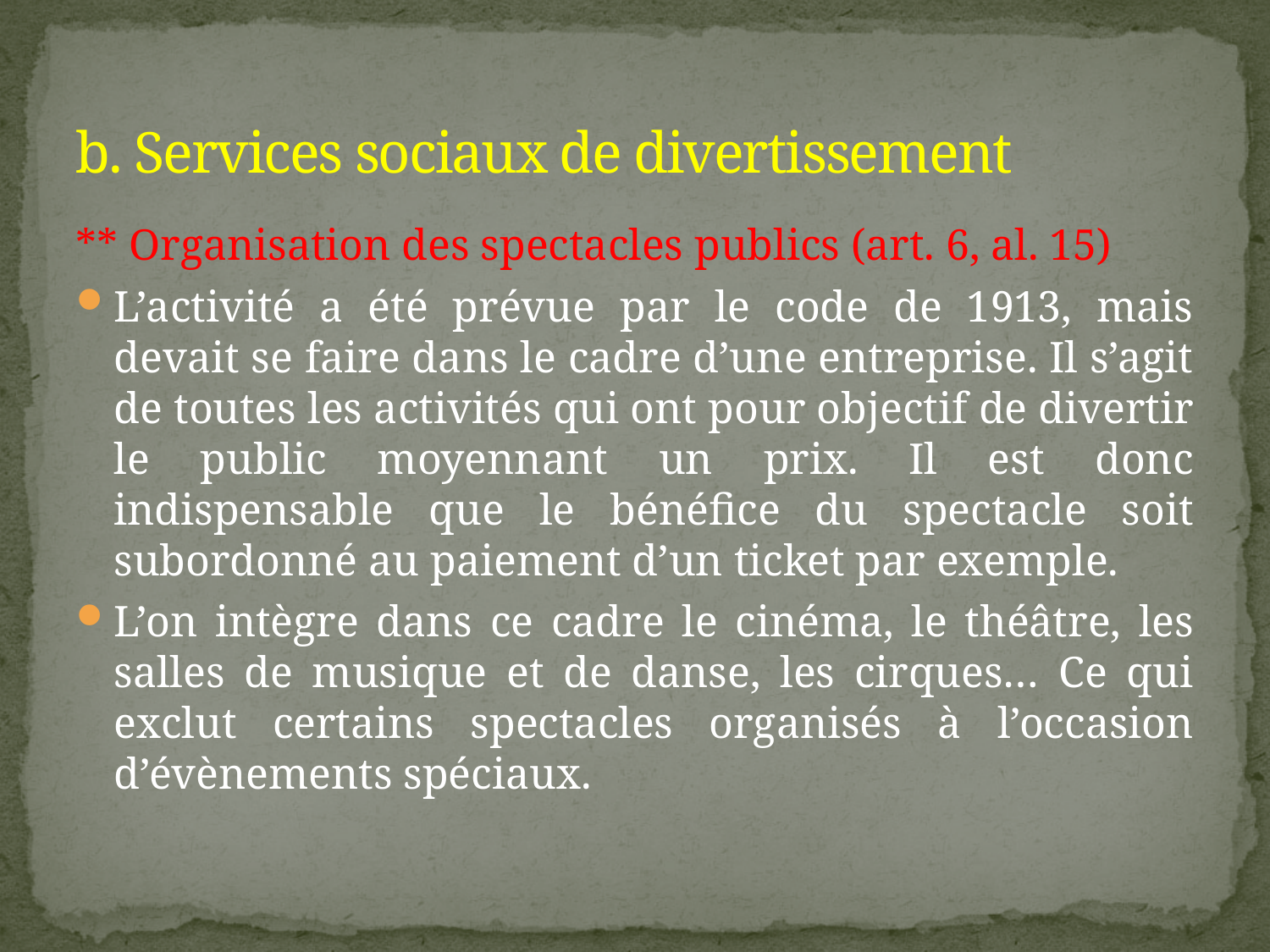

# b. Services sociaux de divertissement
** Organisation des spectacles publics (art. 6, al. 15)
L’activité a été prévue par le code de 1913, mais devait se faire dans le cadre d’une entreprise. Il s’agit de toutes les activités qui ont pour objectif de divertir le public moyennant un prix. Il est donc indispensable que le bénéfice du spectacle soit subordonné au paiement d’un ticket par exemple.
L’on intègre dans ce cadre le cinéma, le théâtre, les salles de musique et de danse, les cirques… Ce qui exclut certains spectacles organisés à l’occasion d’évènements spéciaux.